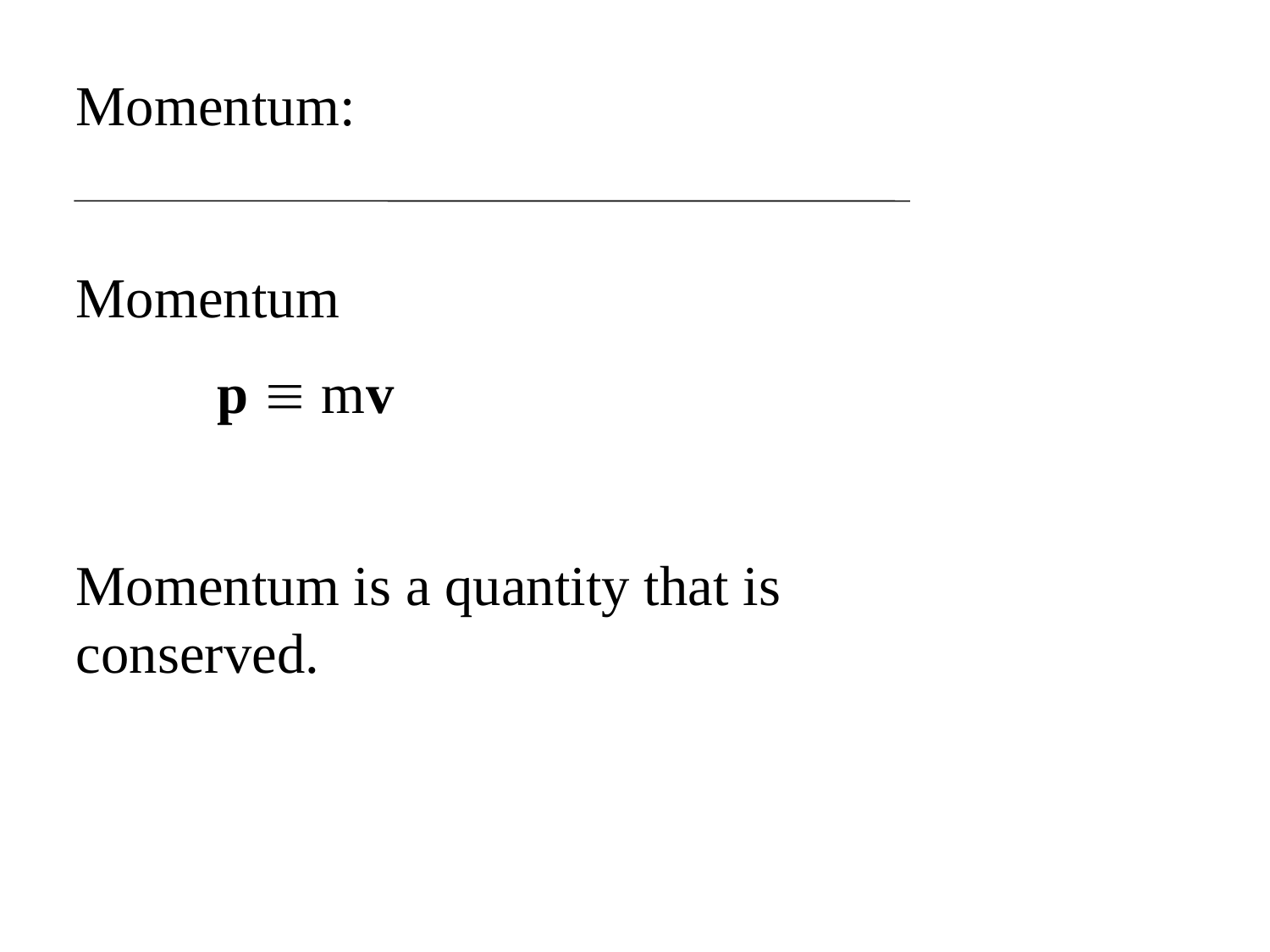

Momentum:

Momentum
	 p ≡ mv

Momentum is a quantity that is conserved.